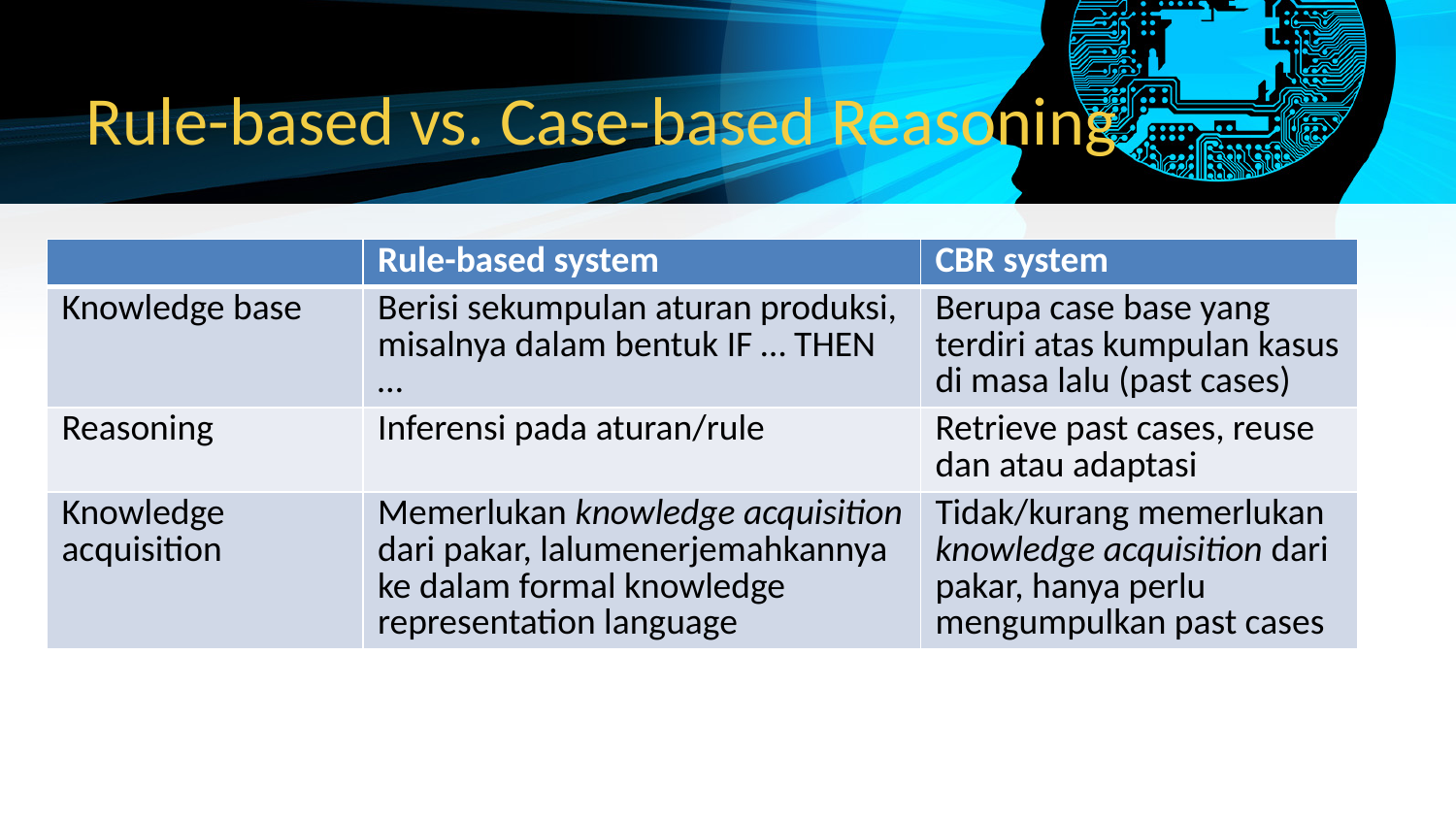

# Rule-based vs. Case-based Reasoning
|  | Rule-based system | CBR system |
| --- | --- | --- |
| Knowledge base | Berisi sekumpulan aturan produksi, misalnya dalam bentuk IF … THEN … | Berupa case base yang terdiri atas kumpulan kasus di masa lalu (past cases) |
| Reasoning | Inferensi pada aturan/rule | Retrieve past cases, reuse dan atau adaptasi |
| Knowledge acquisition | Memerlukan knowledge acquisition dari pakar, lalumenerjemahkannya ke dalam formal knowledge representation language | Tidak/kurang memerlukan knowledge acquisition dari pakar, hanya perlu mengumpulkan past cases |